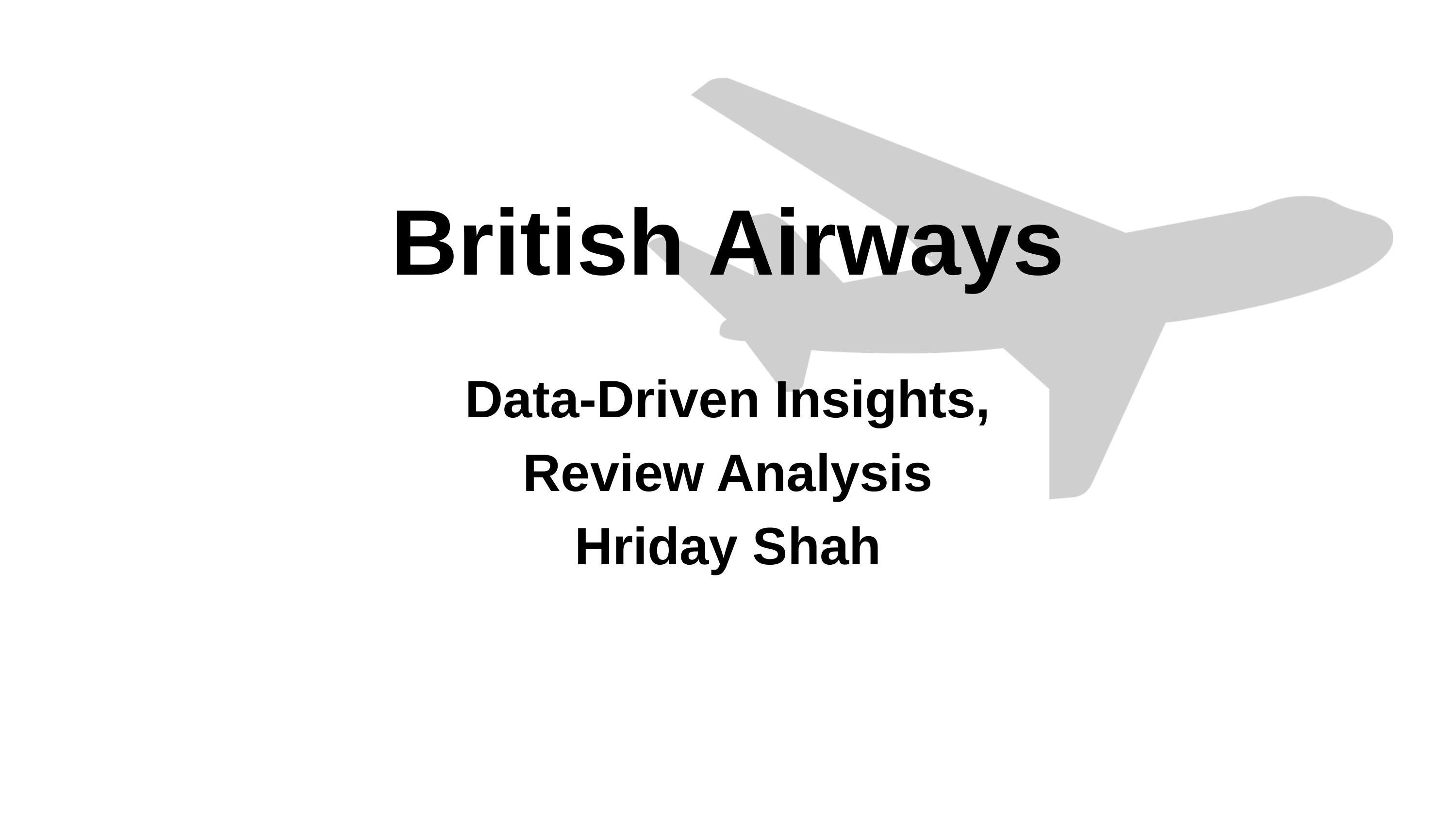

British Airways
Data-Driven Insights, Review Analysis
Hriday Shah